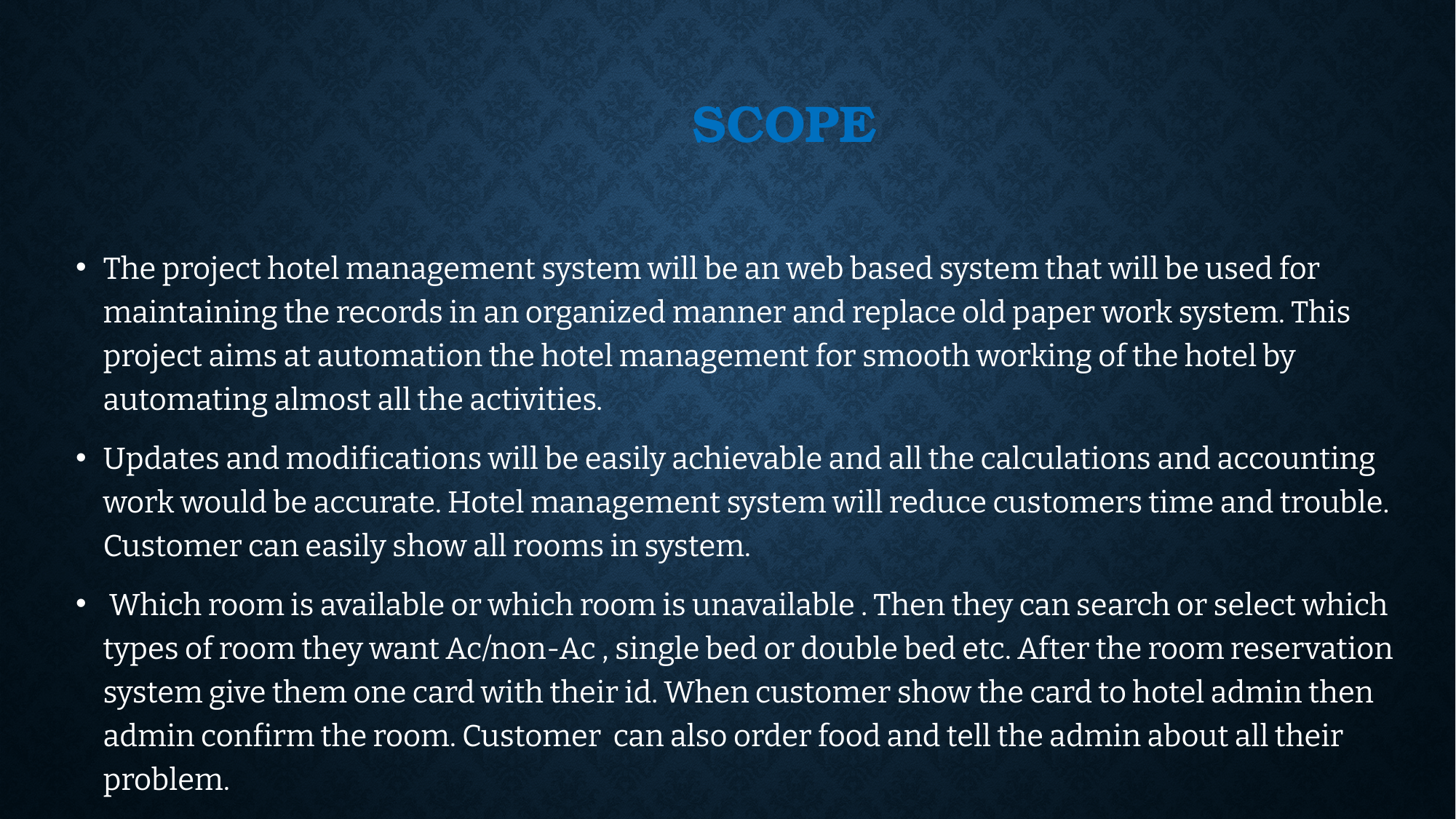

# Scope
The project hotel management system will be an web based system that will be used for maintaining the records in an organized manner and replace old paper work system. This project aims at automation the hotel management for smooth working of the hotel by automating almost all the activities.
Updates and modifications will be easily achievable and all the calculations and accounting work would be accurate. Hotel management system will reduce customers time and trouble. Customer can easily show all rooms in system.
 Which room is available or which room is unavailable . Then they can search or select which types of room they want Ac/non-Ac , single bed or double bed etc. After the room reservation system give them one card with their id. When customer show the card to hotel admin then admin confirm the room. Customer  can also order food and tell the admin about all their problem.